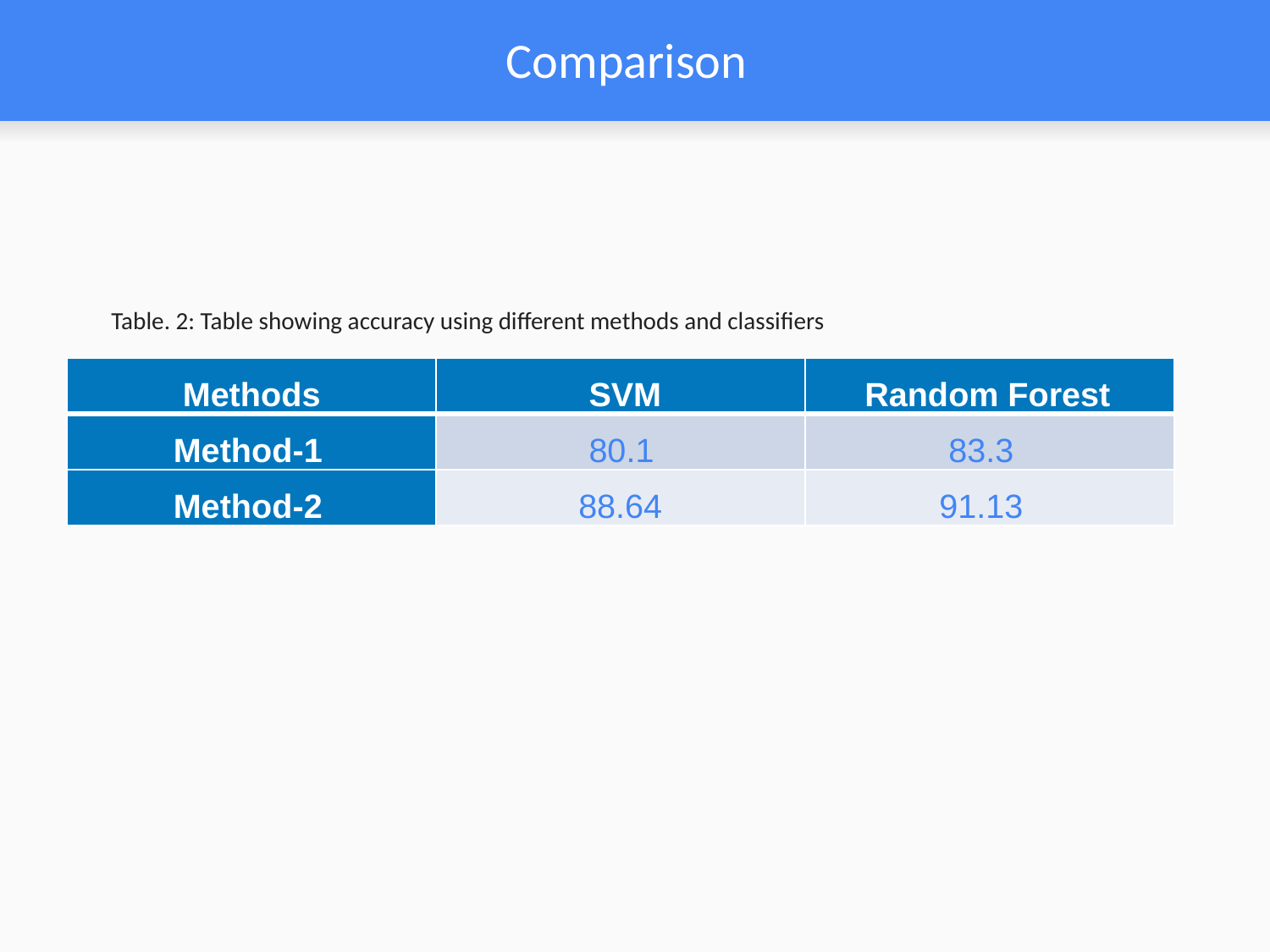

# Comparison
Table. 2: Table showing accuracy using different methods and classifiers

| Methods | SVM | Random Forest |
| --- | --- | --- |
| Method-1 | 80.1 | 83.3 |
| Method-2 | 88.64 | 91.13 |